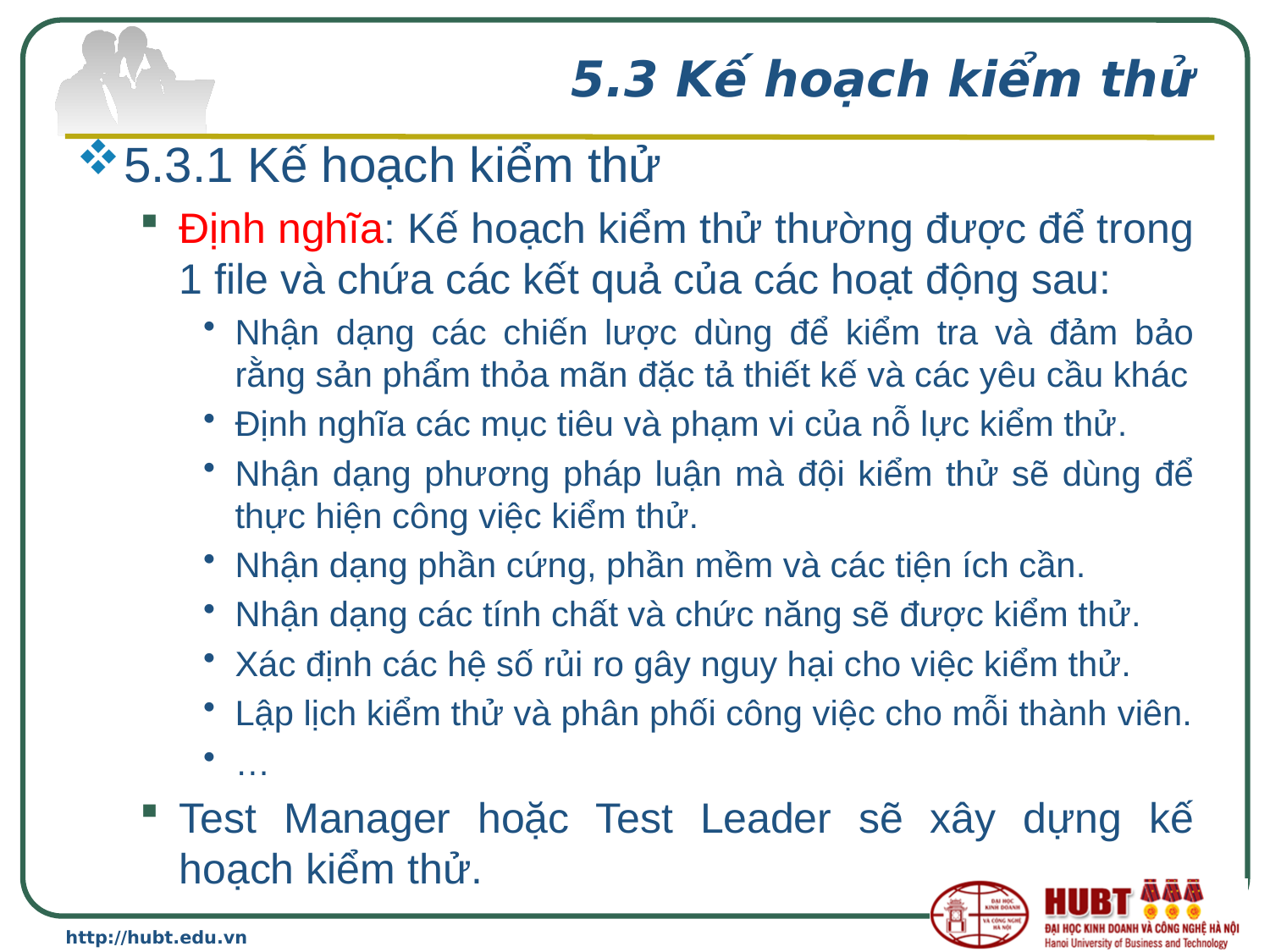

# 5.3 Kế hoạch kiểm thử
5.3.1 Kế hoạch kiểm thử
Định nghĩa: Kế hoạch kiểm thử thường được để trong 1 file và chứa các kết quả của các hoạt động sau:
Nhận dạng các chiến lược dùng để kiểm tra và đảm bảo rằng sản phẩm thỏa mãn đặc tả thiết kế và các yêu cầu khác
Định nghĩa các mục tiêu và phạm vi của nỗ lực kiểm thử.
Nhận dạng phương pháp luận mà đội kiểm thử sẽ dùng để thực hiện công việc kiểm thử.
Nhận dạng phần cứng, phần mềm và các tiện ích cần.
Nhận dạng các tính chất và chức năng sẽ được kiểm thử.
Xác định các hệ số rủi ro gây nguy hại cho việc kiểm thử.
Lập lịch kiểm thử và phân phối công việc cho mỗi thành viên.
…
Test Manager hoặc Test Leader sẽ xây dựng kế hoạch kiểm thử.
http://hubt.edu.vn